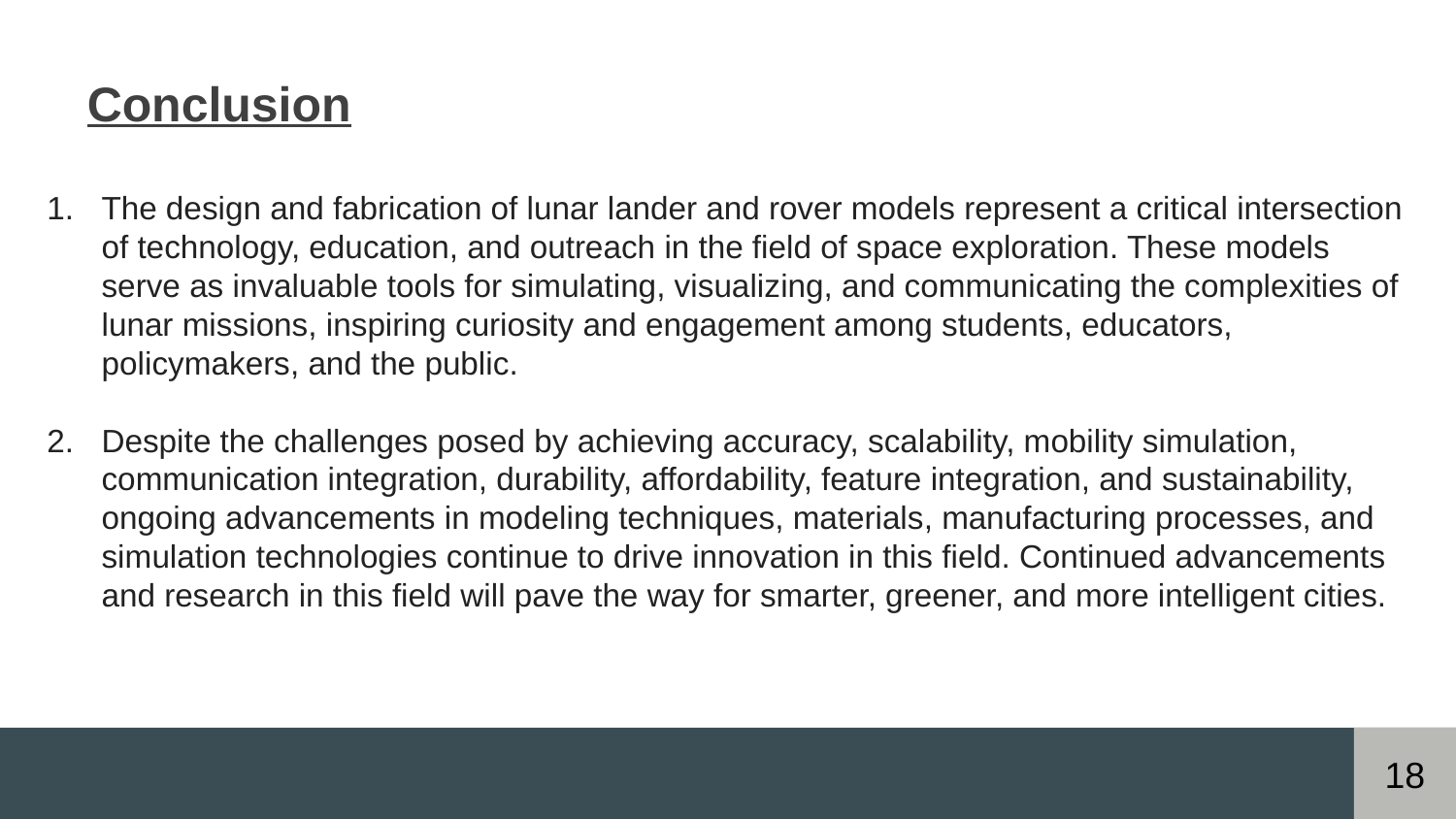

Conclusion
The design and fabrication of lunar lander and rover models represent a critical intersection of technology, education, and outreach in the field of space exploration. These models serve as invaluable tools for simulating, visualizing, and communicating the complexities of lunar missions, inspiring curiosity and engagement among students, educators, policymakers, and the public.

Despite the challenges posed by achieving accuracy, scalability, mobility simulation, communication integration, durability, affordability, feature integration, and sustainability, ongoing advancements in modeling techniques, materials, manufacturing processes, and simulation technologies continue to drive innovation in this field. Continued advancements and research in this field will pave the way for smarter, greener, and more intelligent cities.

18